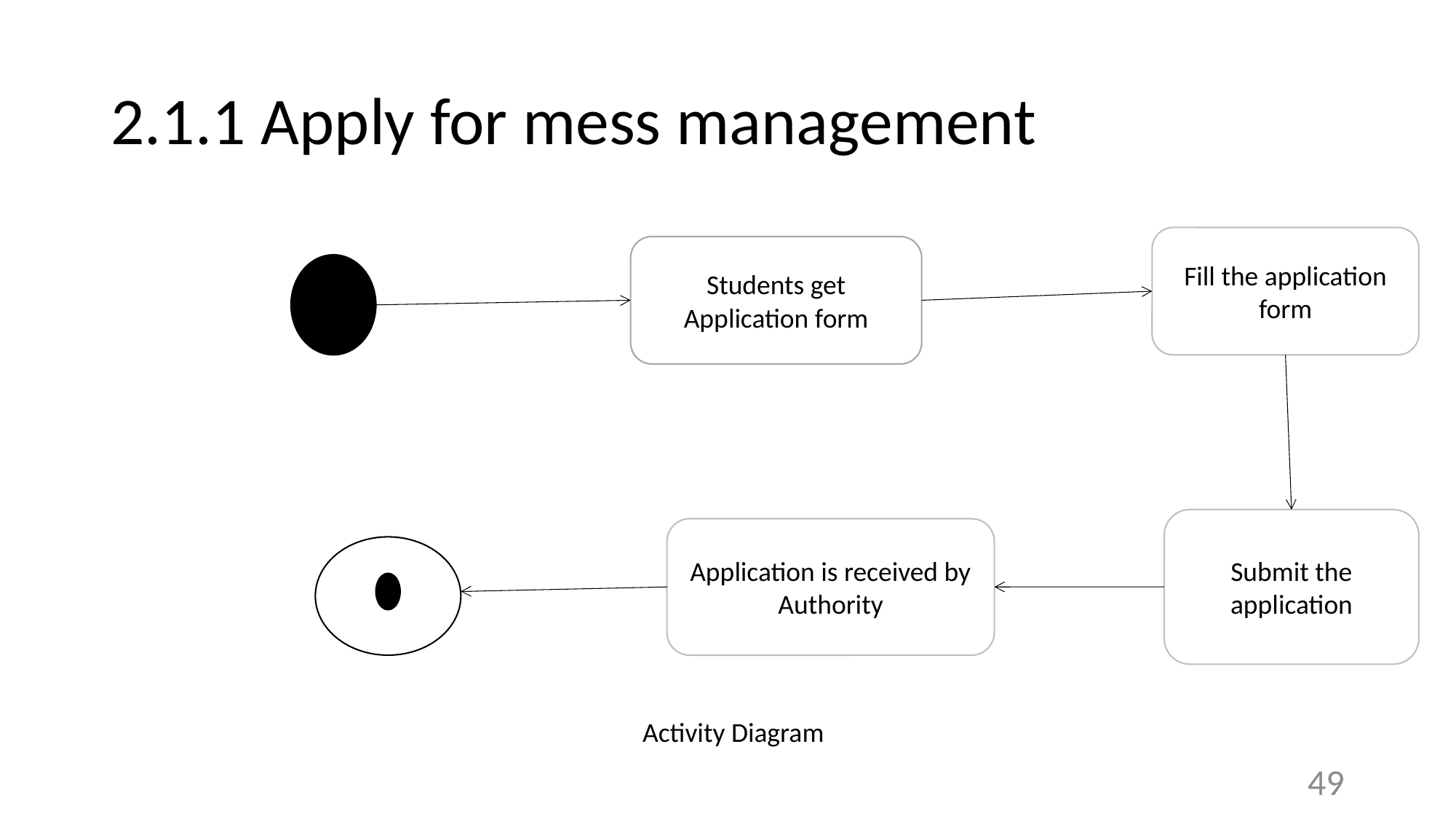

# 2.1.1 Apply for mess management
Fill the application form
Students get Application form

Submit the application
Application is received by Authority

Activity Diagram
49